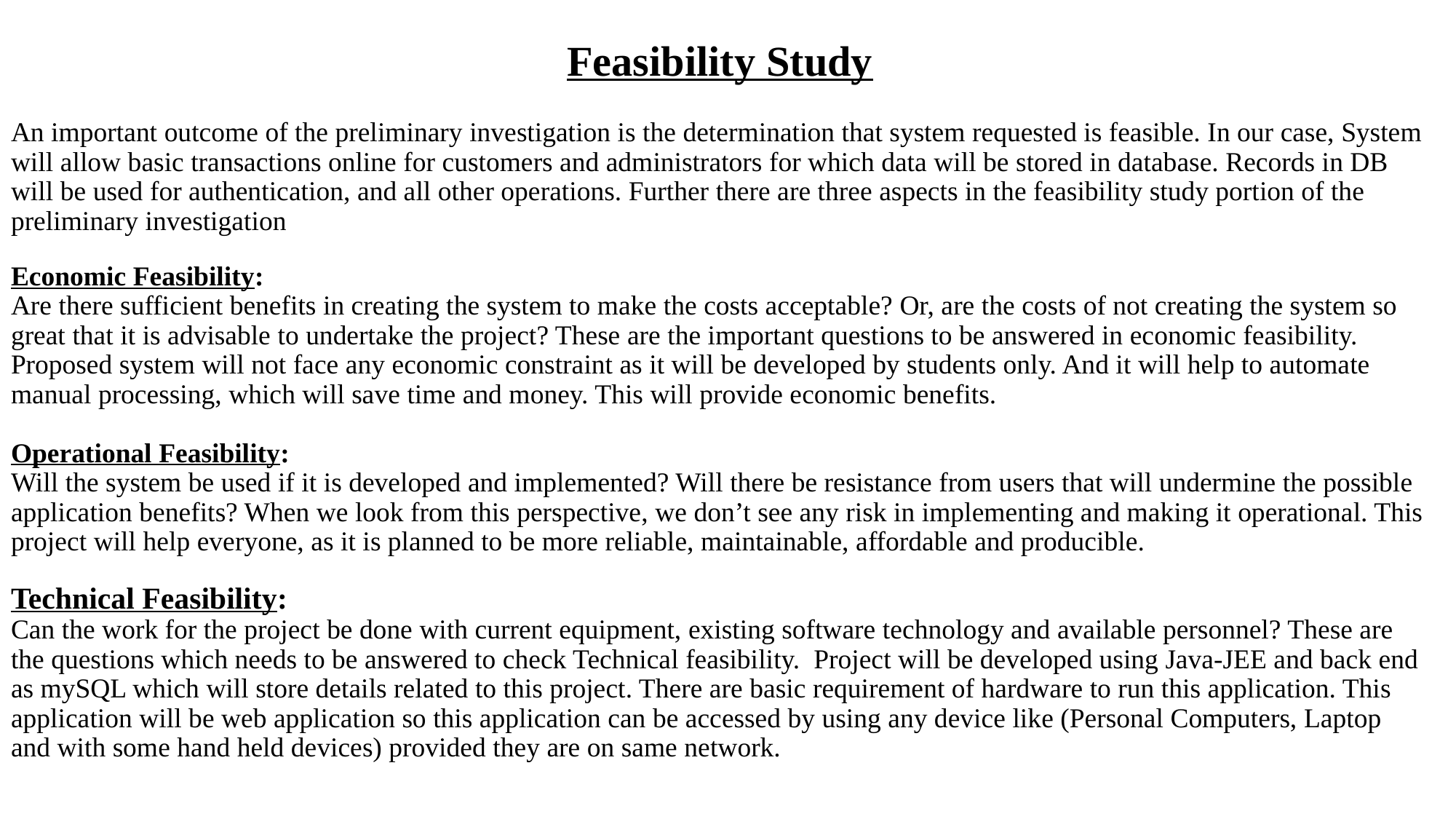

Feasibility Study
# An important outcome of the preliminary investigation is the determination that system requested is feasible. In our case, System will allow basic transactions online for customers and administrators for which data will be stored in database. Records in DB will be used for authentication, and all other operations. Further there are three aspects in the feasibility study portion of the preliminary investigation Economic Feasibility: Are there sufficient benefits in creating the system to make the costs acceptable? Or, are the costs of not creating the system so great that it is advisable to undertake the project? These are the important questions to be answered in economic feasibility. Proposed system will not face any economic constraint as it will be developed by students only. And it will help to automate manual processing, which will save time and money. This will provide economic benefits. Operational Feasibility: Will the system be used if it is developed and implemented? Will there be resistance from users that will undermine the possible application benefits? When we look from this perspective, we don’t see any risk in implementing and making it operational. This project will help everyone, as it is planned to be more reliable, maintainable, affordable and producible. Technical Feasibility: Can the work for the project be done with current equipment, existing software technology and available personnel? These are the questions which needs to be answered to check Technical feasibility.  Project will be developed using Java-JEE and back end as mySQL which will store details related to this project. There are basic requirement of hardware to run this application. This application will be web application so this application can be accessed by using any device like (Personal Computers, Laptop and with some hand held devices) provided they are on same network.